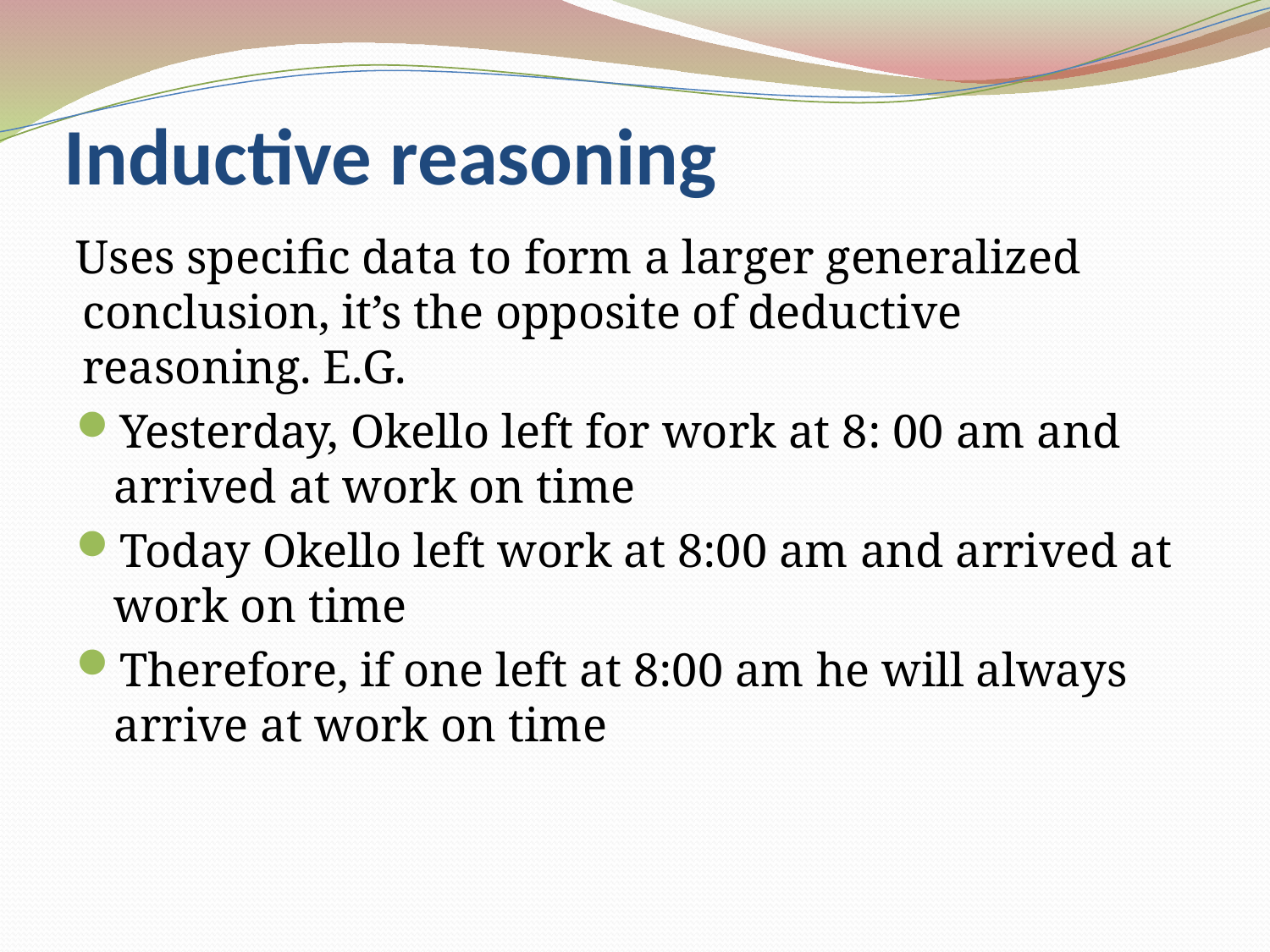

# Inductive reasoning
Uses specific data to form a larger generalized conclusion, it’s the opposite of deductive reasoning. E.G.
Yesterday, Okello left for work at 8: 00 am and arrived at work on time
Today Okello left work at 8:00 am and arrived at work on time
Therefore, if one left at 8:00 am he will always arrive at work on time